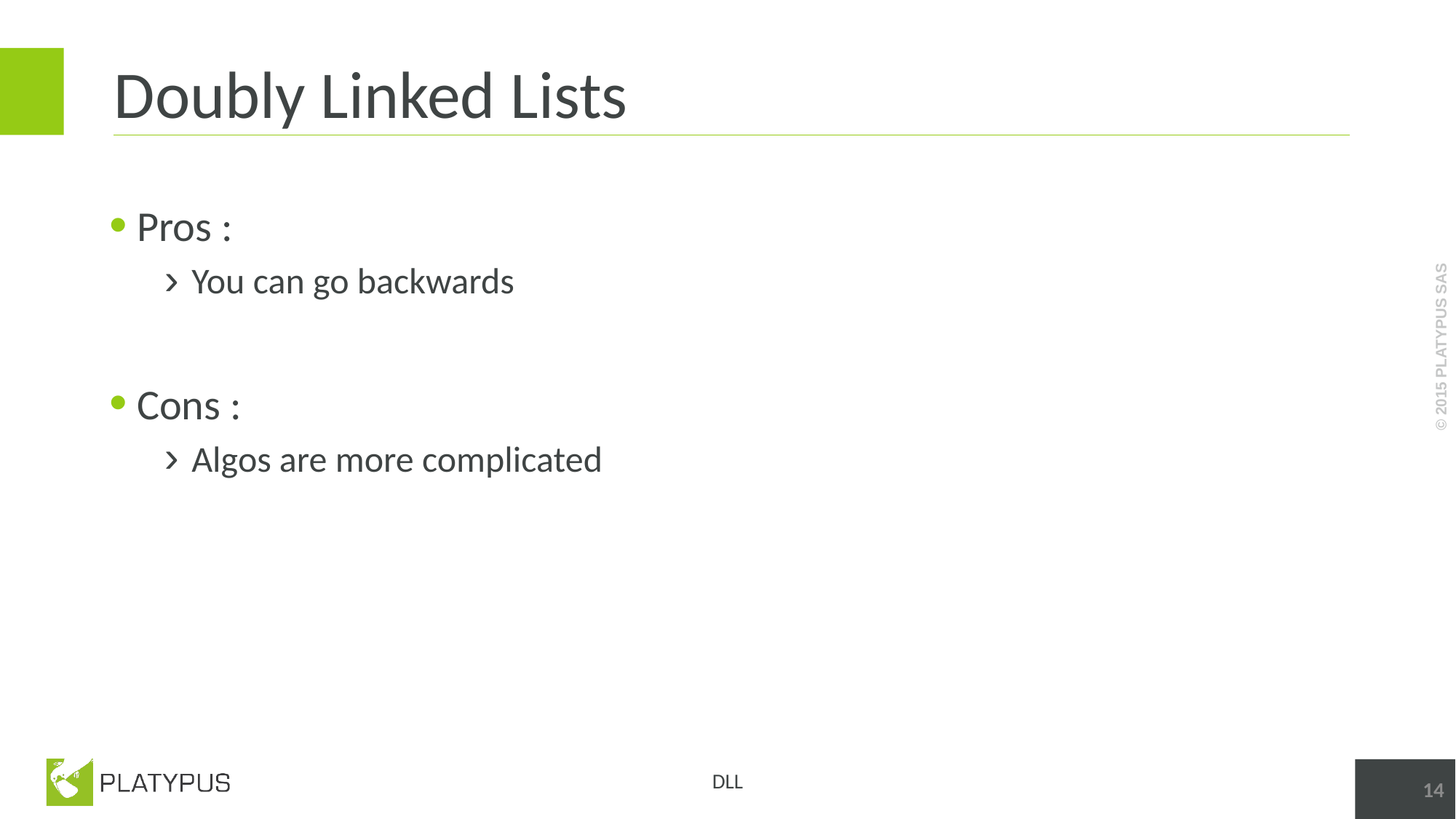

# Doubly Linked Lists
Pros :
You can go backwards

Cons :
Algos are more complicated

14
DLL